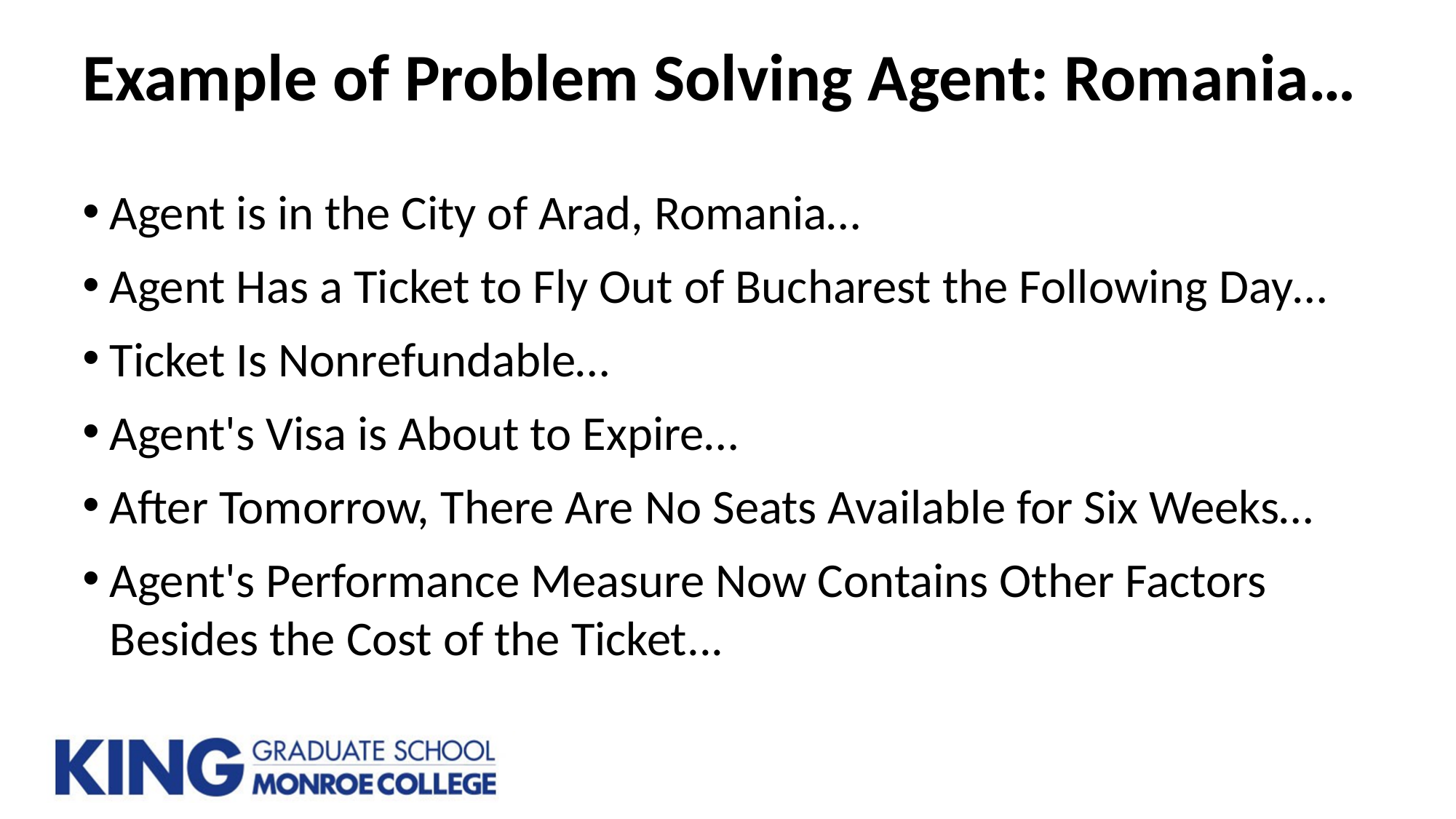

# Example of Problem Solving Agent: Romania…
Agent is in the City of Arad, Romania…
Agent Has a Ticket to Fly Out of Bucharest the Following Day…
Ticket Is Nonrefundable…
Agent's Visa is About to Expire…
After Tomorrow, There Are No Seats Available for Six Weeks…
Agent's Performance Measure Now Contains Other Factors Besides the Cost of the Ticket...